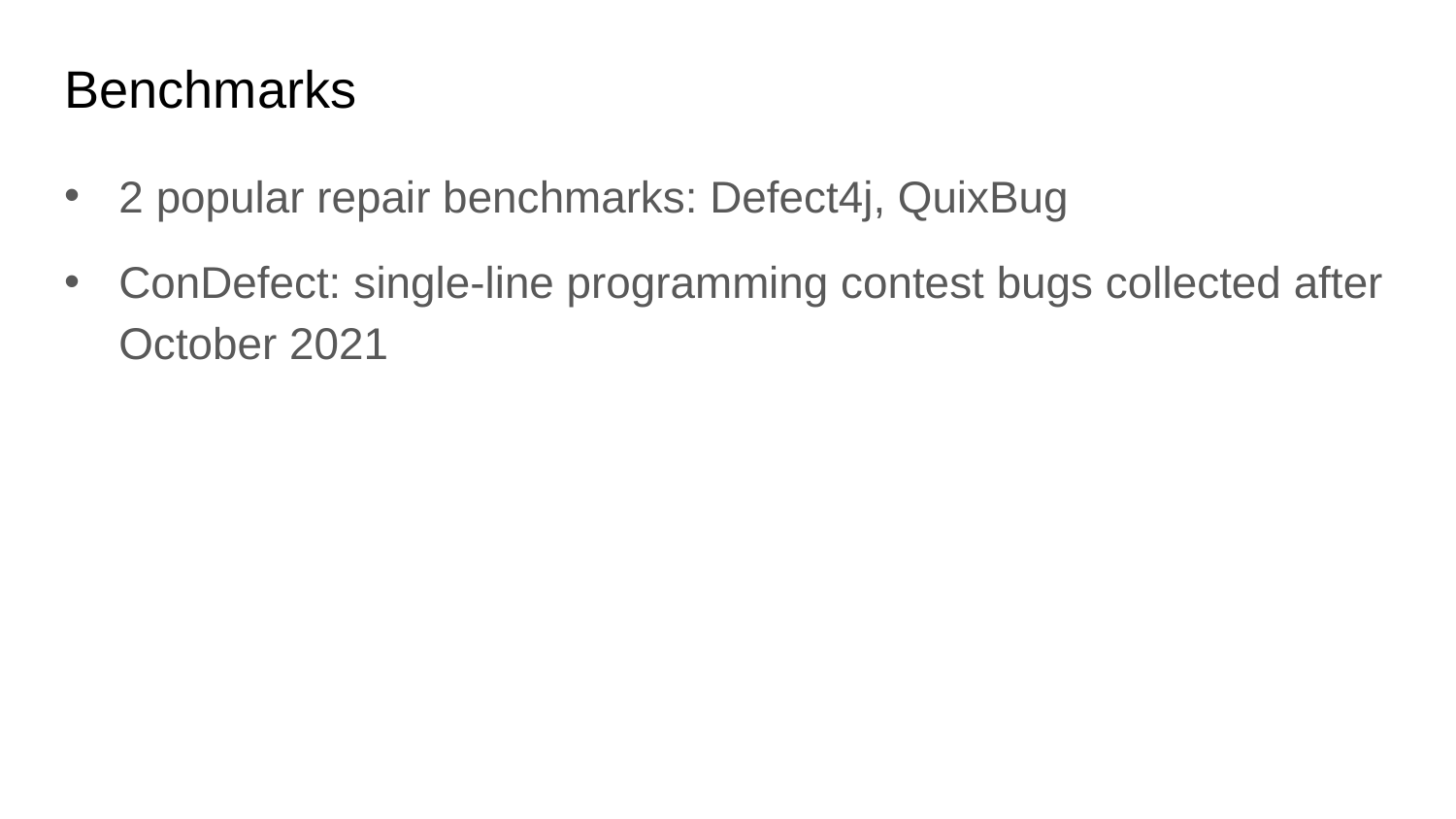

# Benchmarks
2 popular repair benchmarks: Defect4j, QuixBug
ConDefect: single-line programming contest bugs collected after October 2021